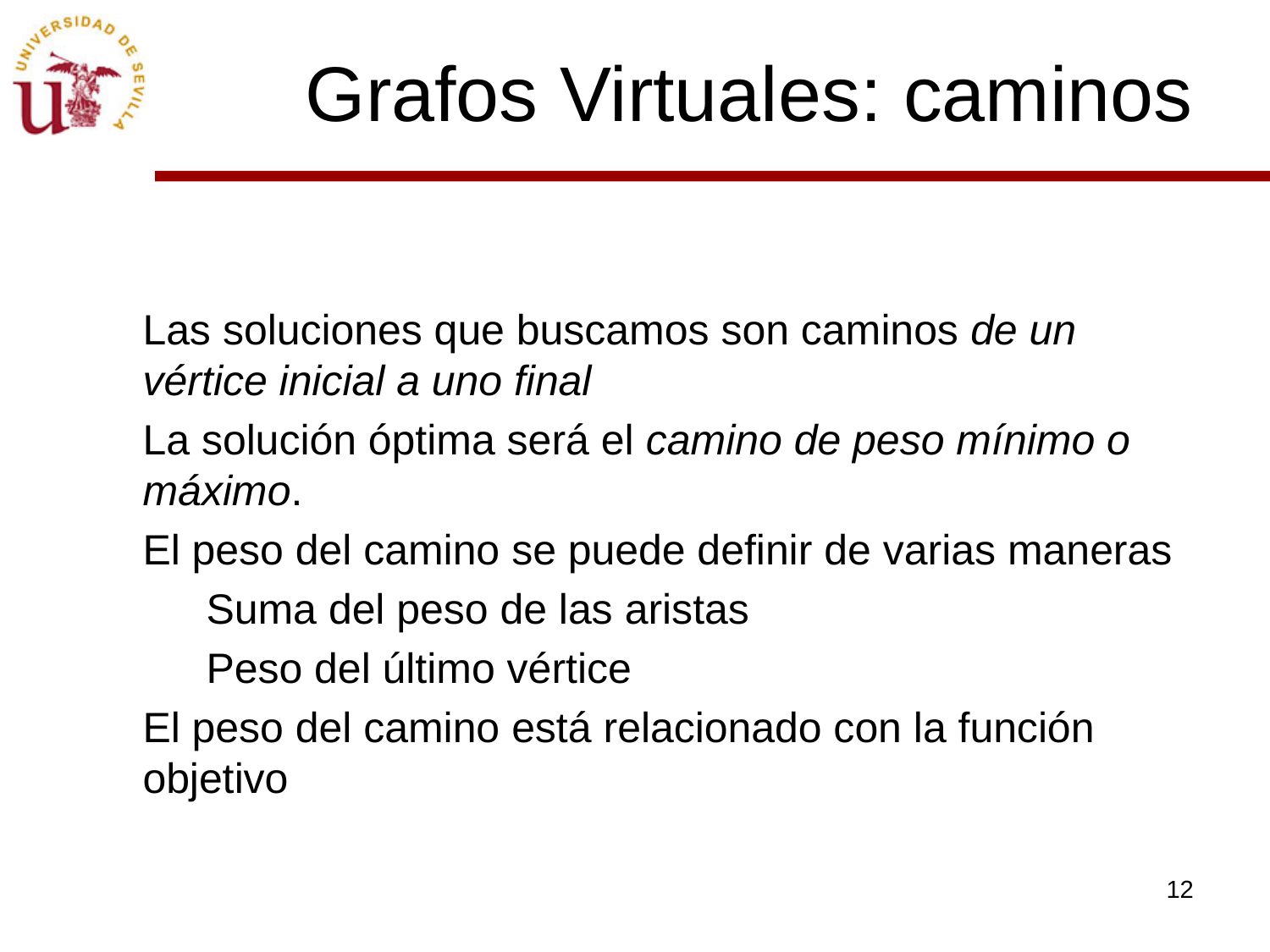

# Grafos Virtuales: caminos
Las soluciones que buscamos son caminos de un vértice inicial a uno final
La solución óptima será el camino de peso mínimo o máximo.
El peso del camino se puede definir de varias maneras
Suma del peso de las aristas
Peso del último vértice
El peso del camino está relacionado con la función objetivo

12